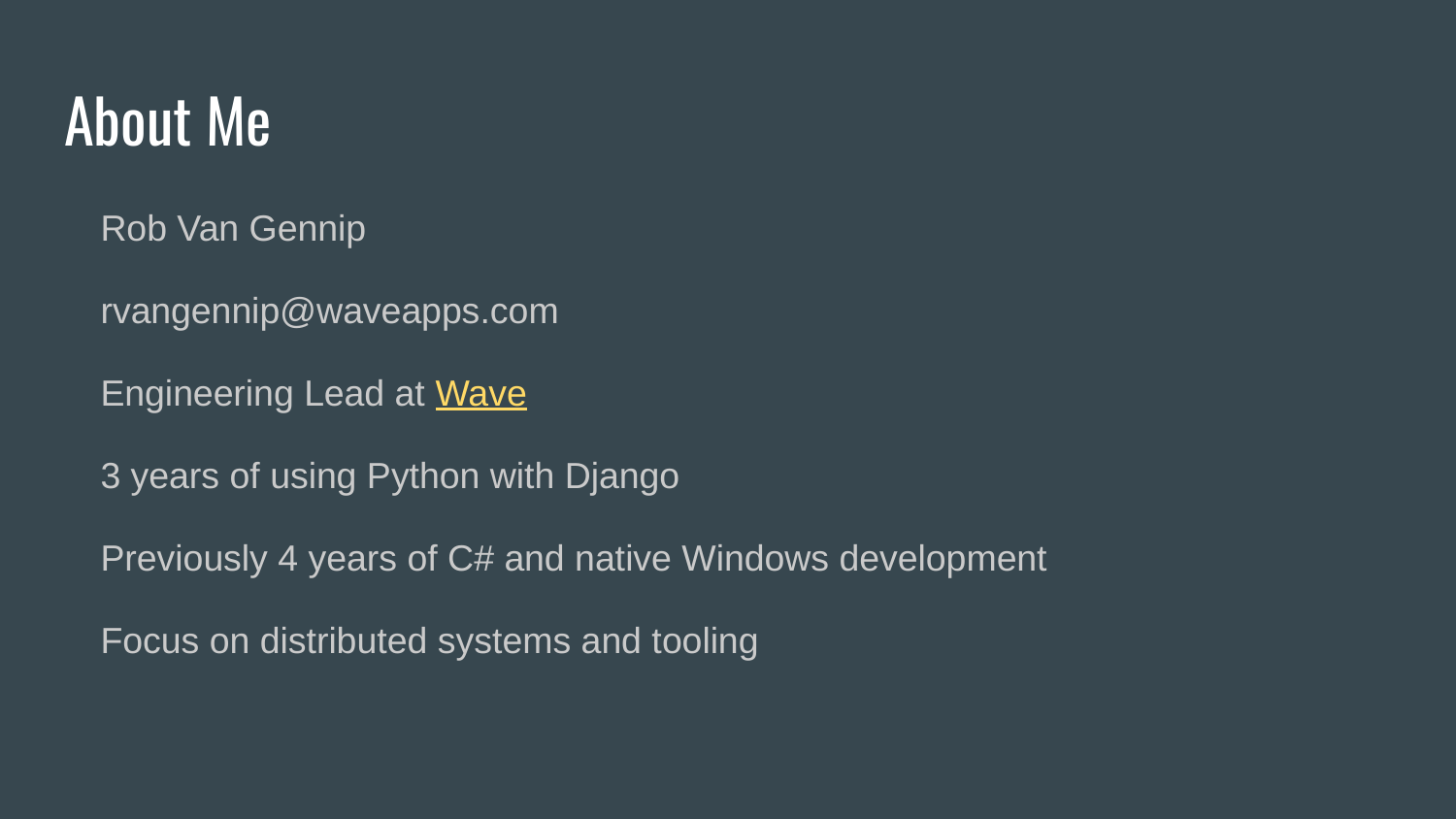

# About Me
Rob Van Gennip
rvangennip@waveapps.com
Engineering Lead at Wave
3 years of using Python with Django
Previously 4 years of C# and native Windows development
Focus on distributed systems and tooling